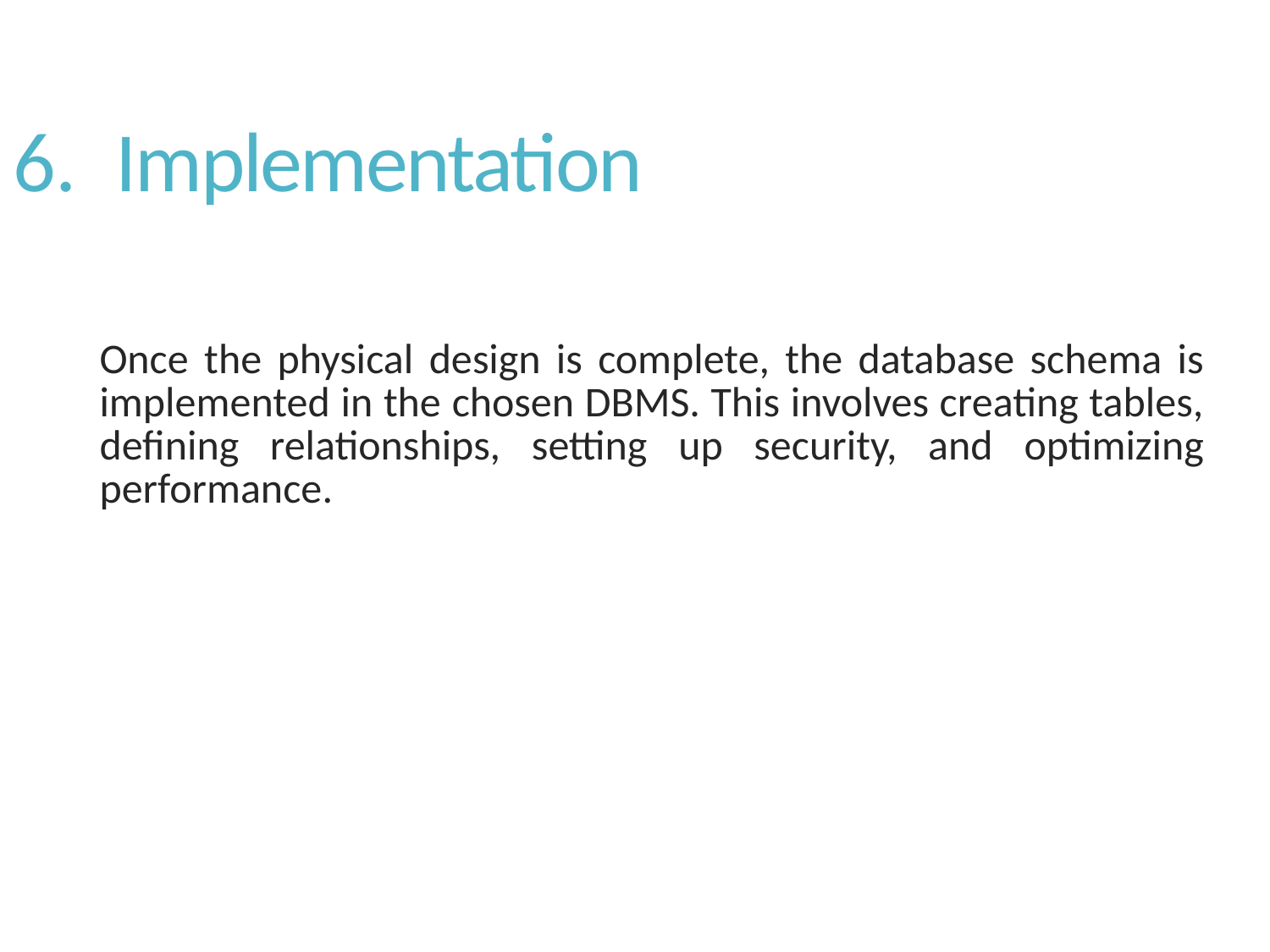

Implementation

Once the physical design is complete, the database schema is implemented in the chosen DBMS. This involves creating tables, defining relationships, setting up security, and optimizing performance.